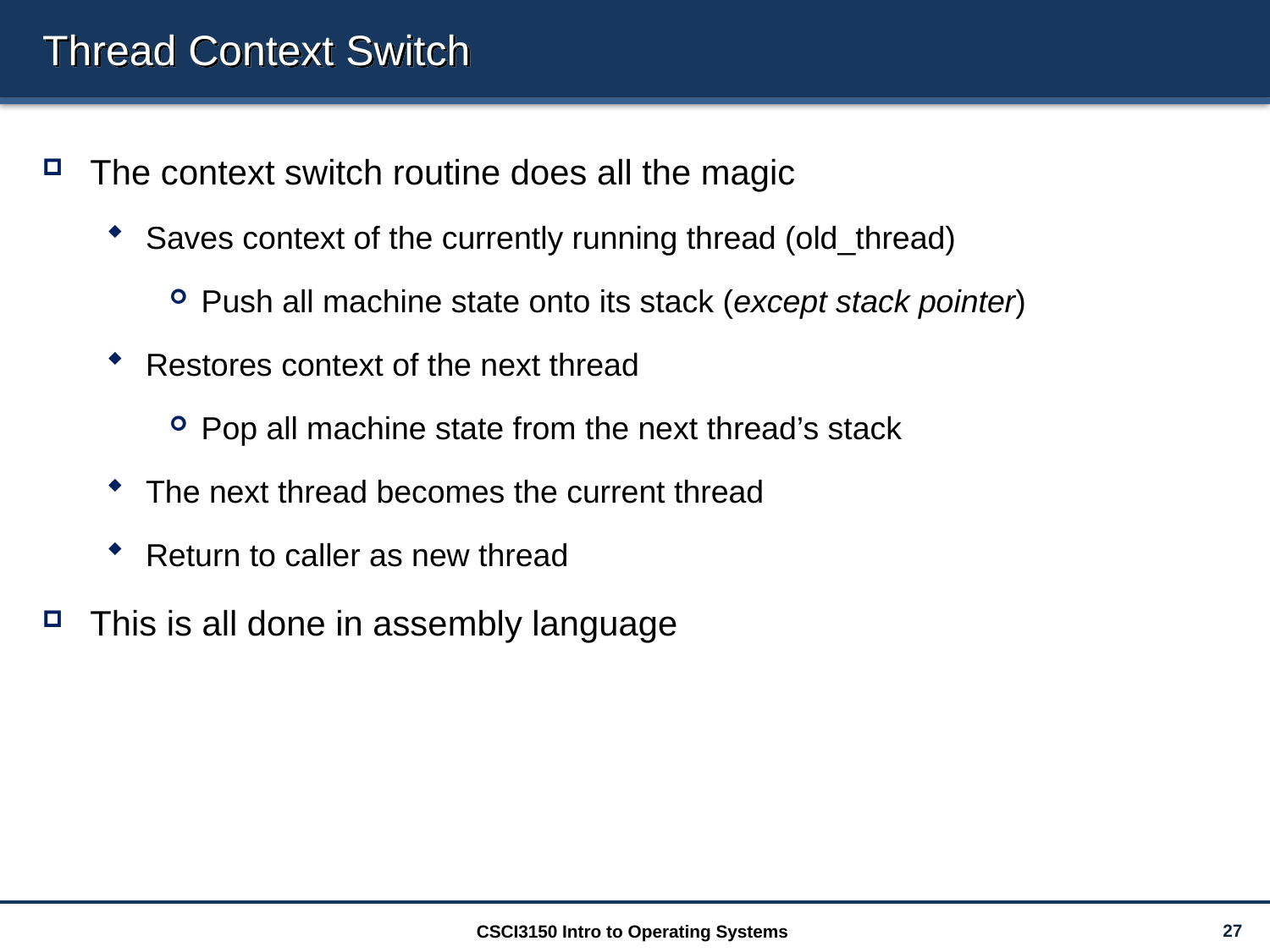

# Thread Context Switch
The context switch routine does all the magic
Saves context of the currently running thread (old_thread)
Push all machine state onto its stack (except stack pointer)
Restores context of the next thread
Pop all machine state from the next thread’s stack
The next thread becomes the current thread
Return to caller as new thread
This is all done in assembly language
CSCI3150 Intro to Operating Systems
27